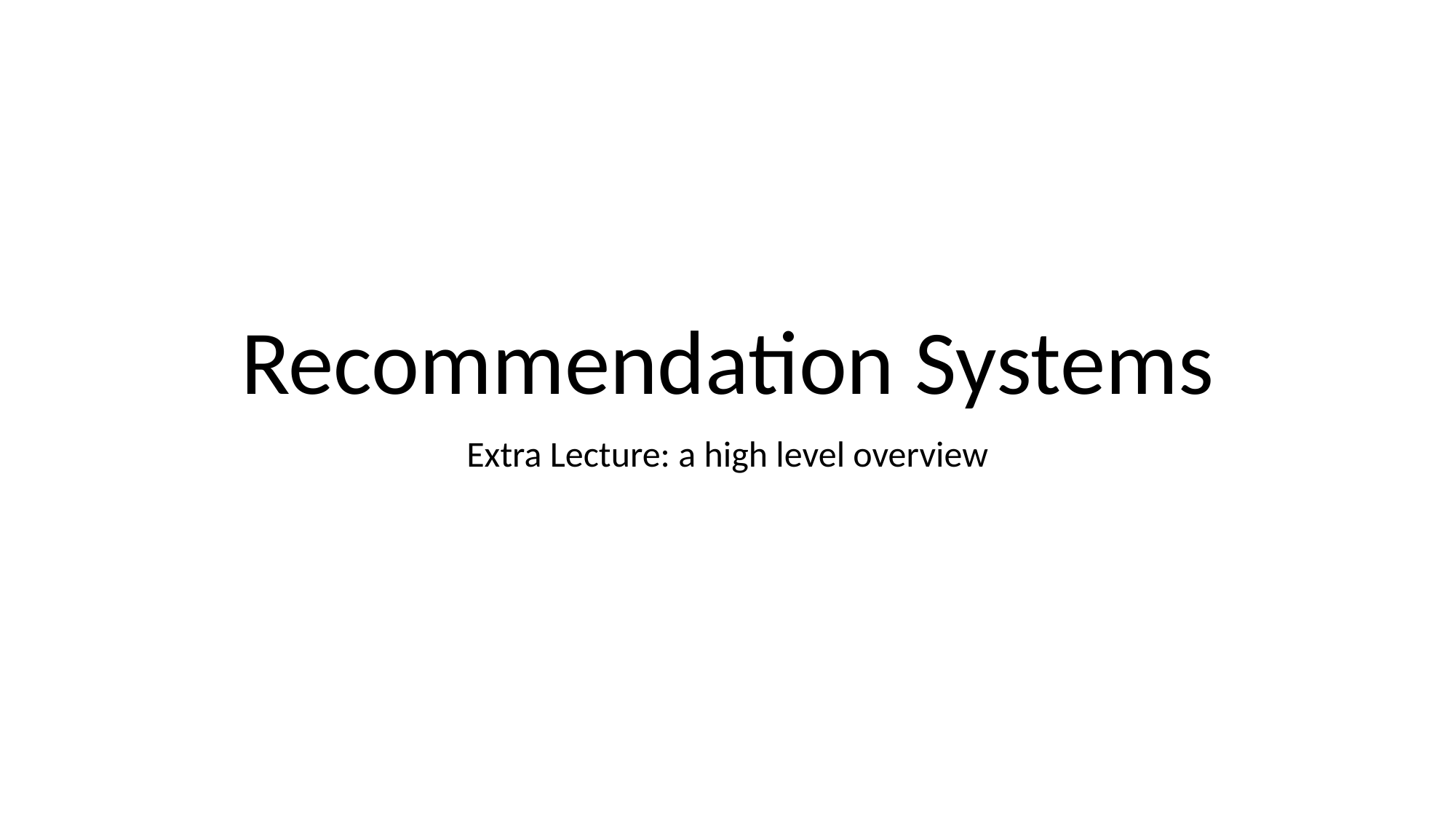

# Recommendation Systems
Extra Lecture: a high level overview